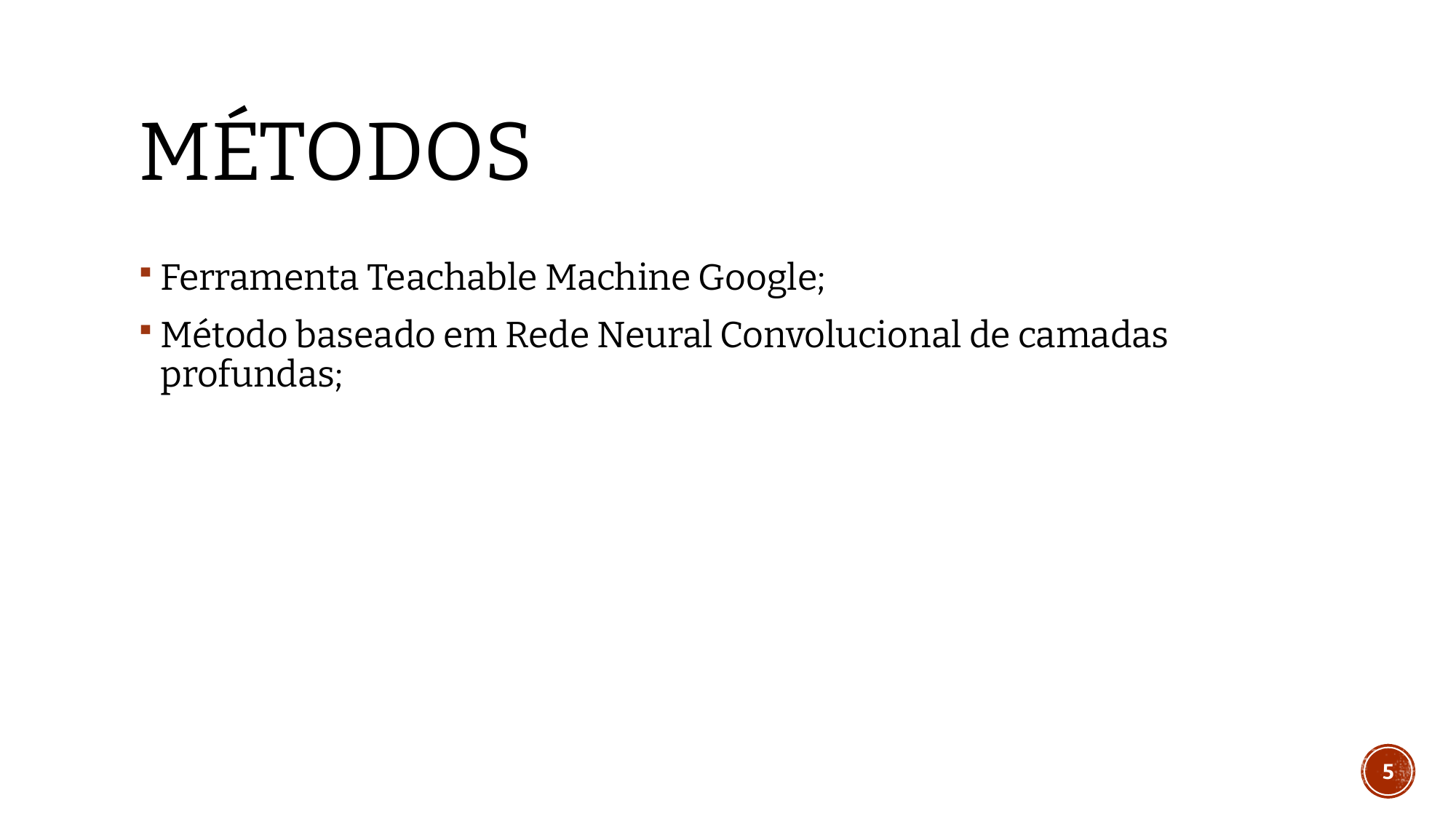

# Métodos
Ferramenta Teachable Machine Google;
Método baseado em Rede Neural Convolucional de camadas profundas;

5